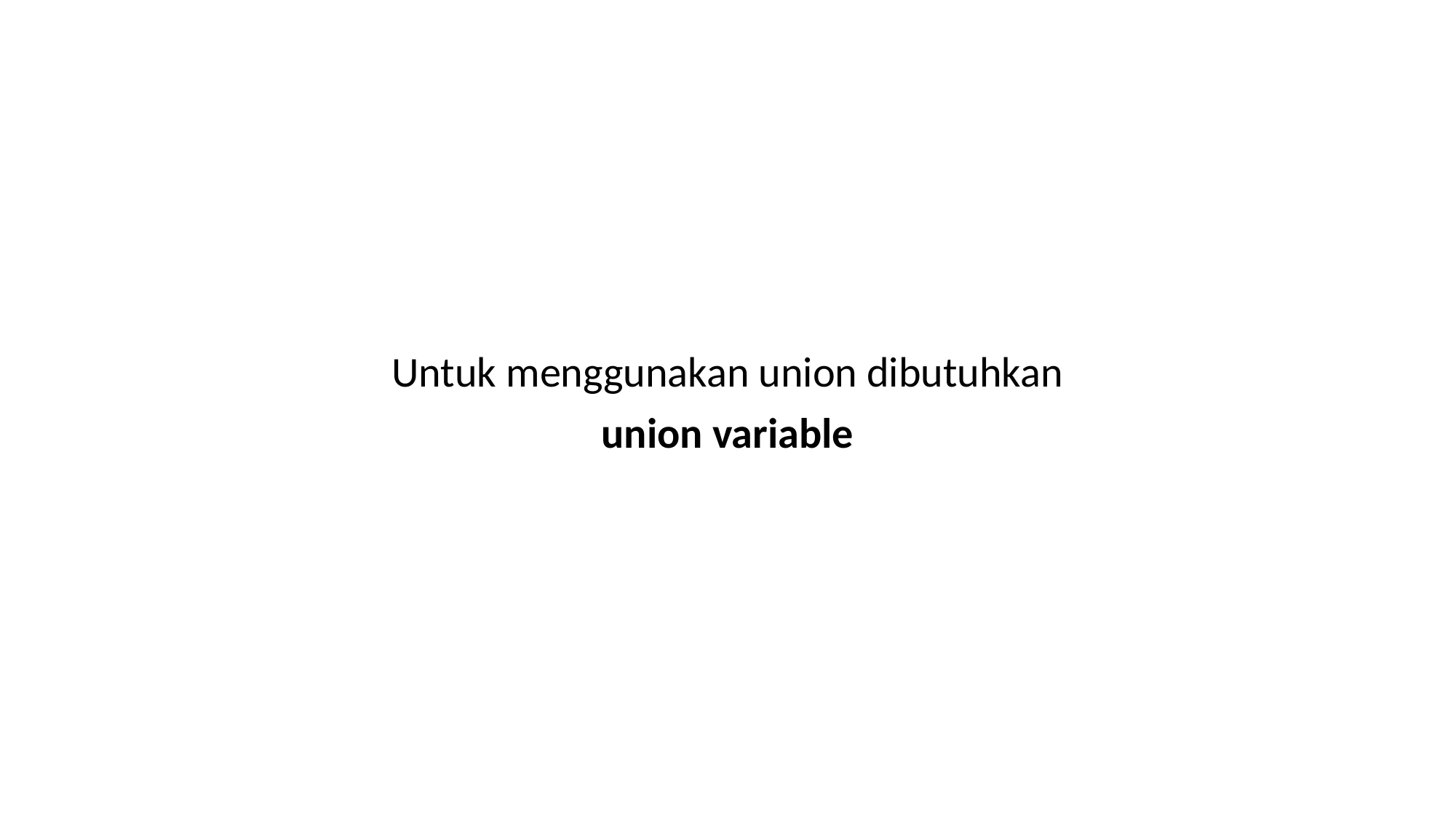

#

Untuk menggunakan union dibutuhkan
union variable